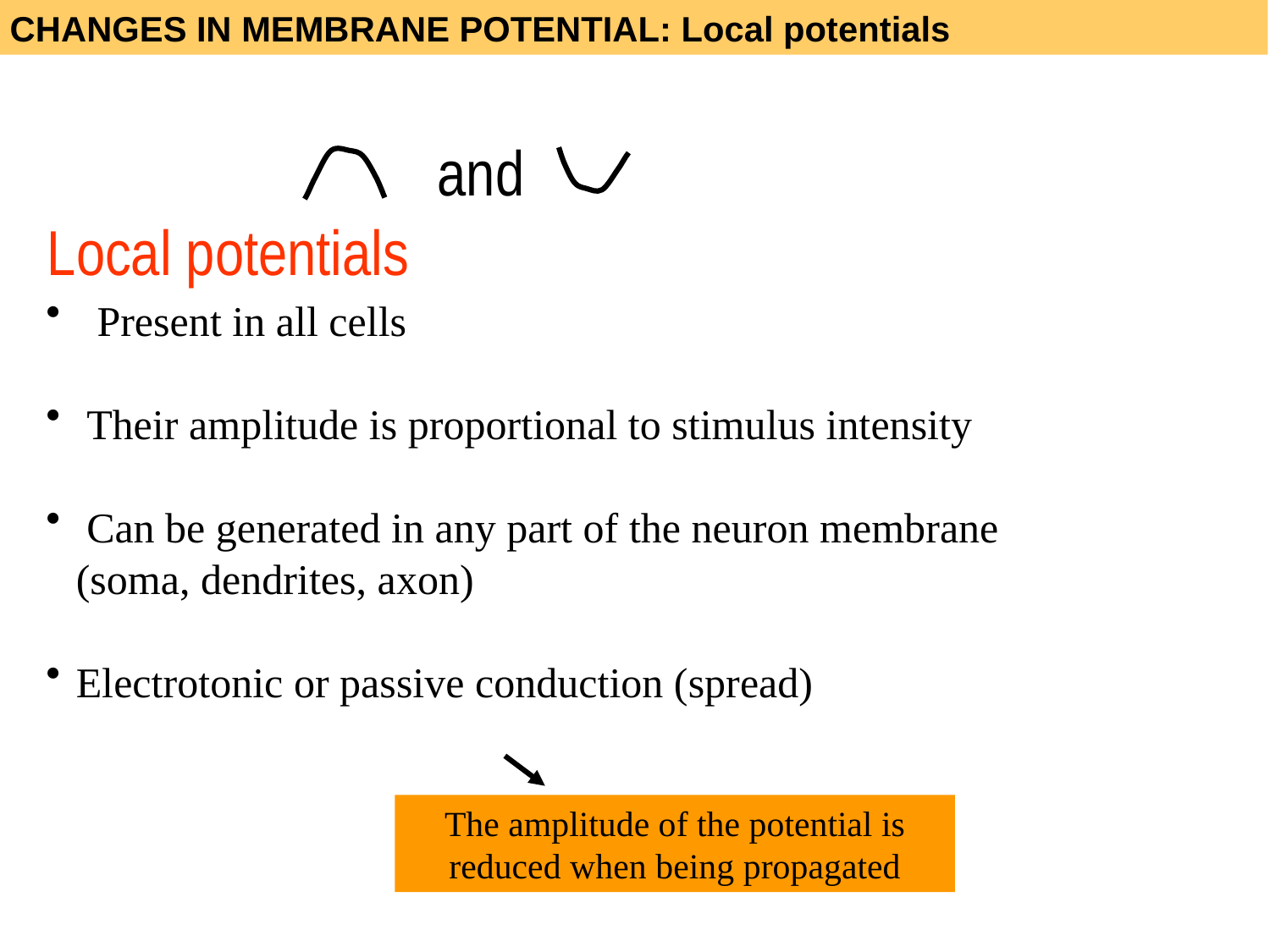

CHANGES IN MEMBRANE POTENTIAL: Local potentials
and

Local potentials
  Present in all cells

 Their amplitude is proportional to stimulus intensity

 Can be generated in any part of the neuron membrane
(soma, dendrites, axon)

Electrotonic or passive conduction (spread)

The amplitude of the potential is reduced when being propagated